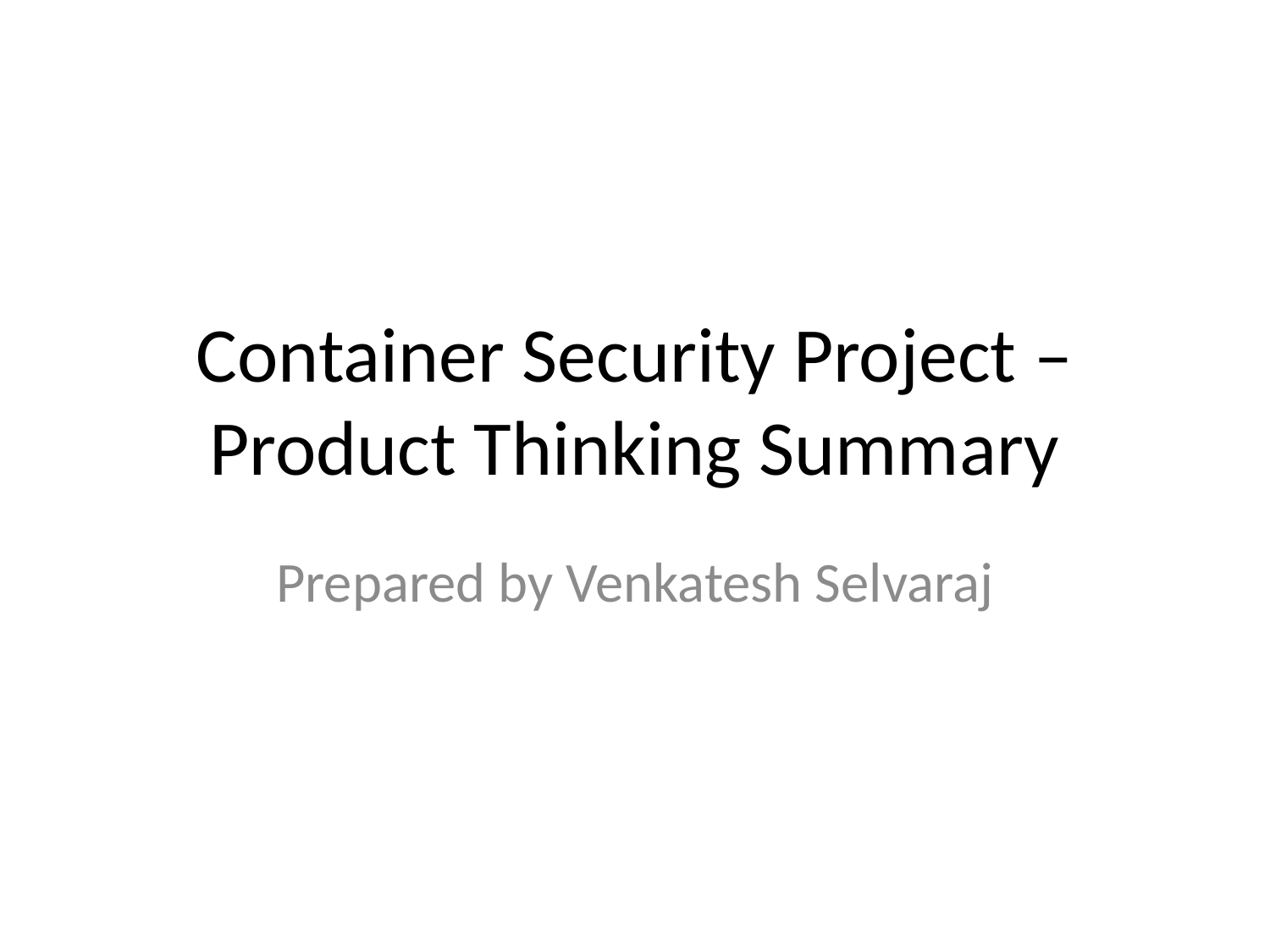

# Container Security Project – Product Thinking Summary
Prepared by Venkatesh Selvaraj